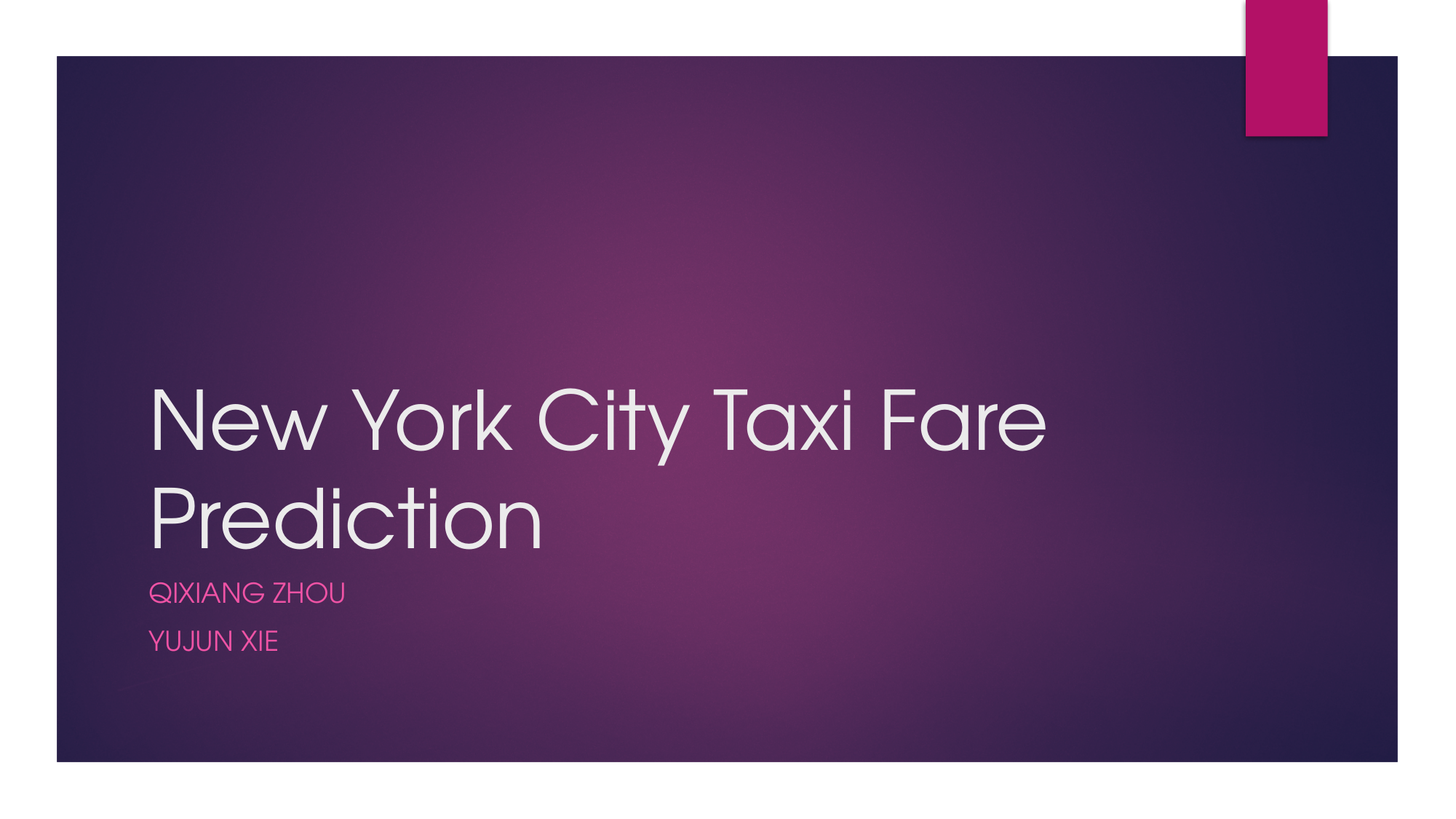

# New York City Taxi Fare Prediction
Qixiang Zhou
Yujun Xie